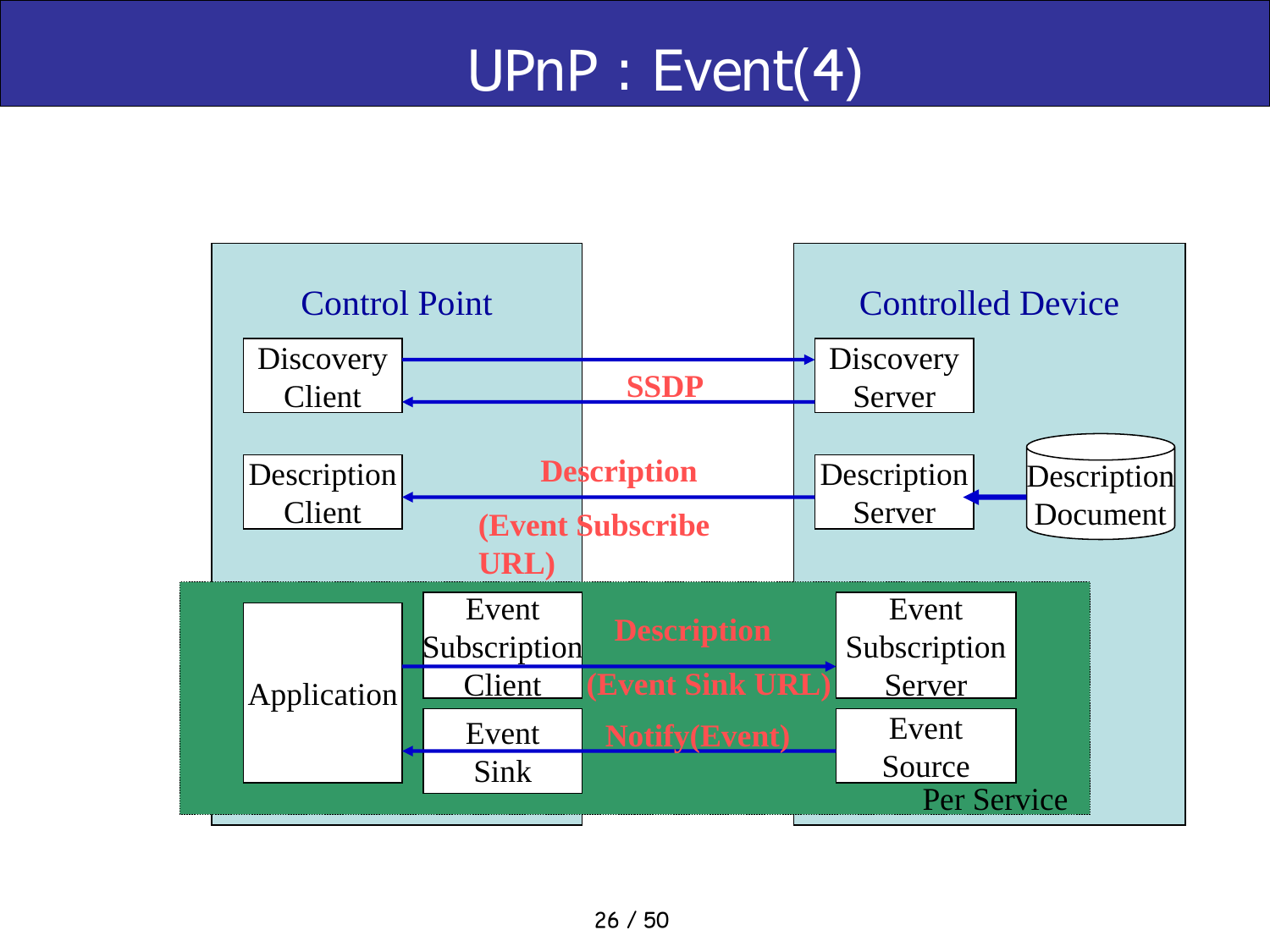

UPnP : Event(4)
Control Point

Controlled Device

Discovery
Client
Discovery
Server

SSDP

Description
Document
Description
(Event Subscribe URL)
Description
Client
Description
Server

Event
Subscription
Client
Event
Subscription
Server
Application
Description
(Event Sink URL)

Event
Sink
Notify(Event)
Event
Source

Per Service
26 / 50